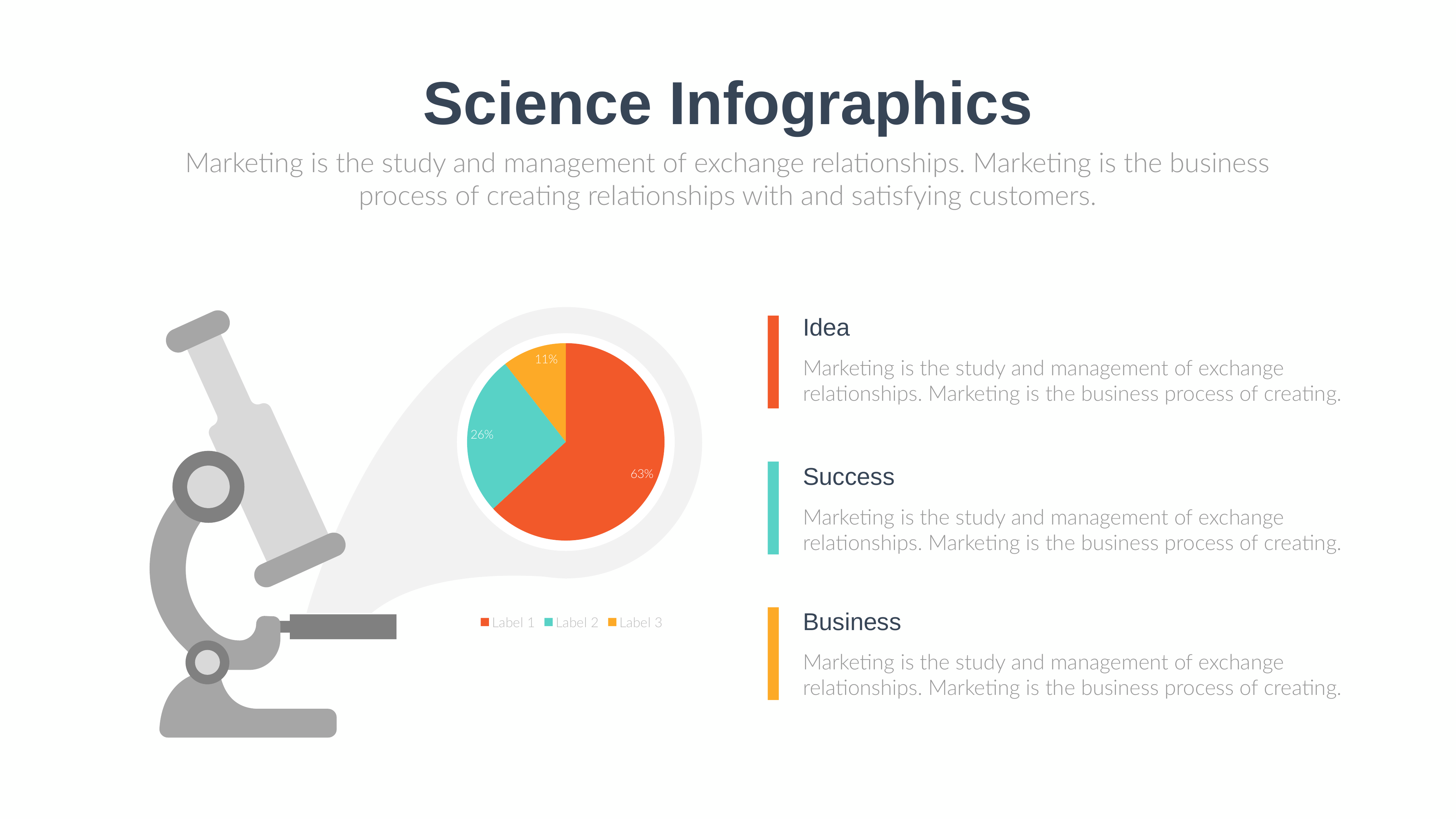

Science Infographics
Marketing is the study and management of exchange relationships. Marketing is the business process of creating relationships with and satisfying customers.

### Chart

| Category | Your Data |
|---|---|
| Label 1 | 60.0 |
| Label 2 | 25.0 |
| Label 3 | 10.0 |

Idea
Marketing is the study and management of exchange relationships. Marketing is the business process of creating.

Success
Marketing is the study and management of exchange relationships. Marketing is the business process of creating.

Business
Marketing is the study and management of exchange relationships. Marketing is the business process of creating.